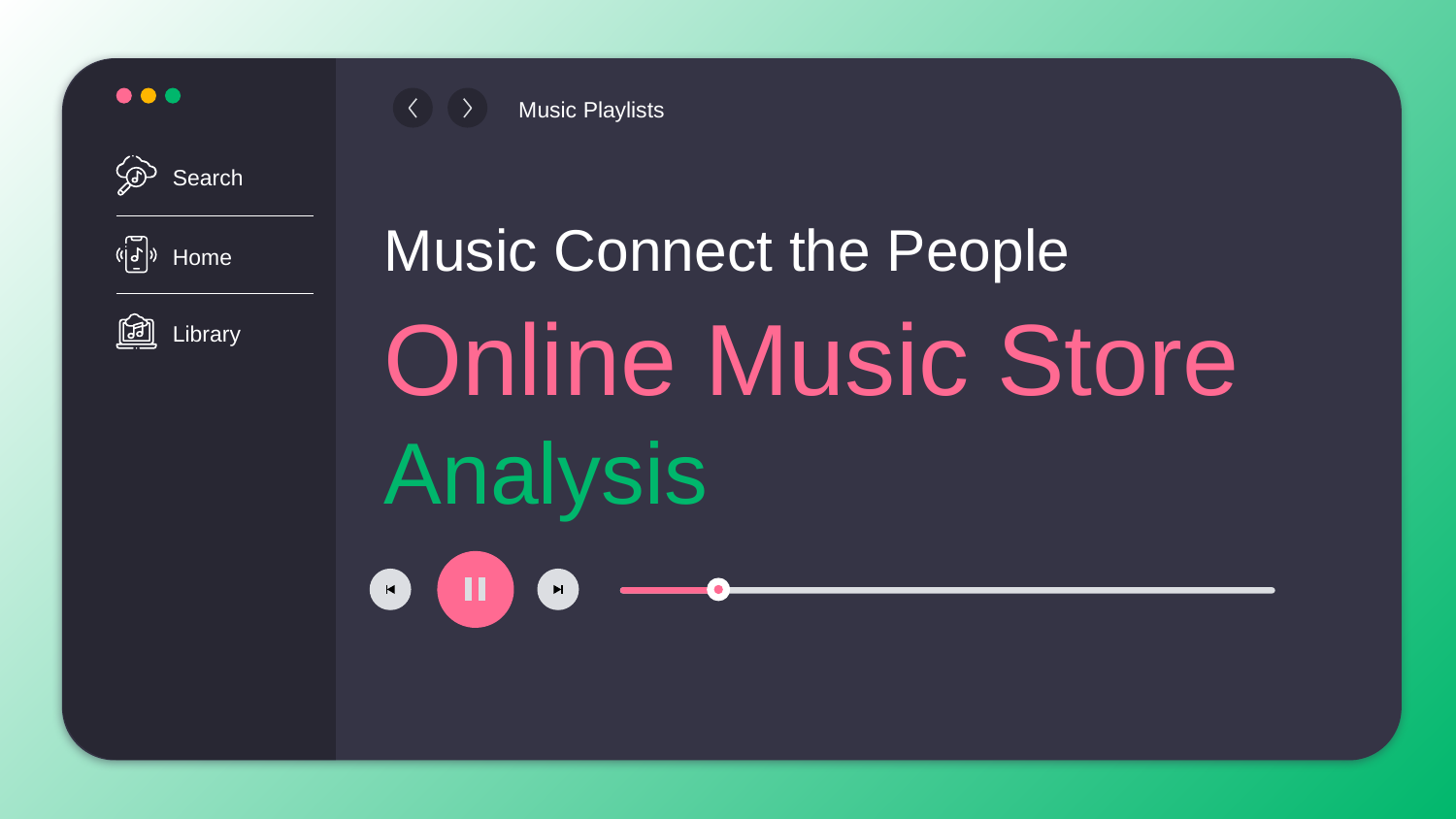

Search

Home

Library

Music Playlists
# Music Connect the People Online Music Store
Analysis